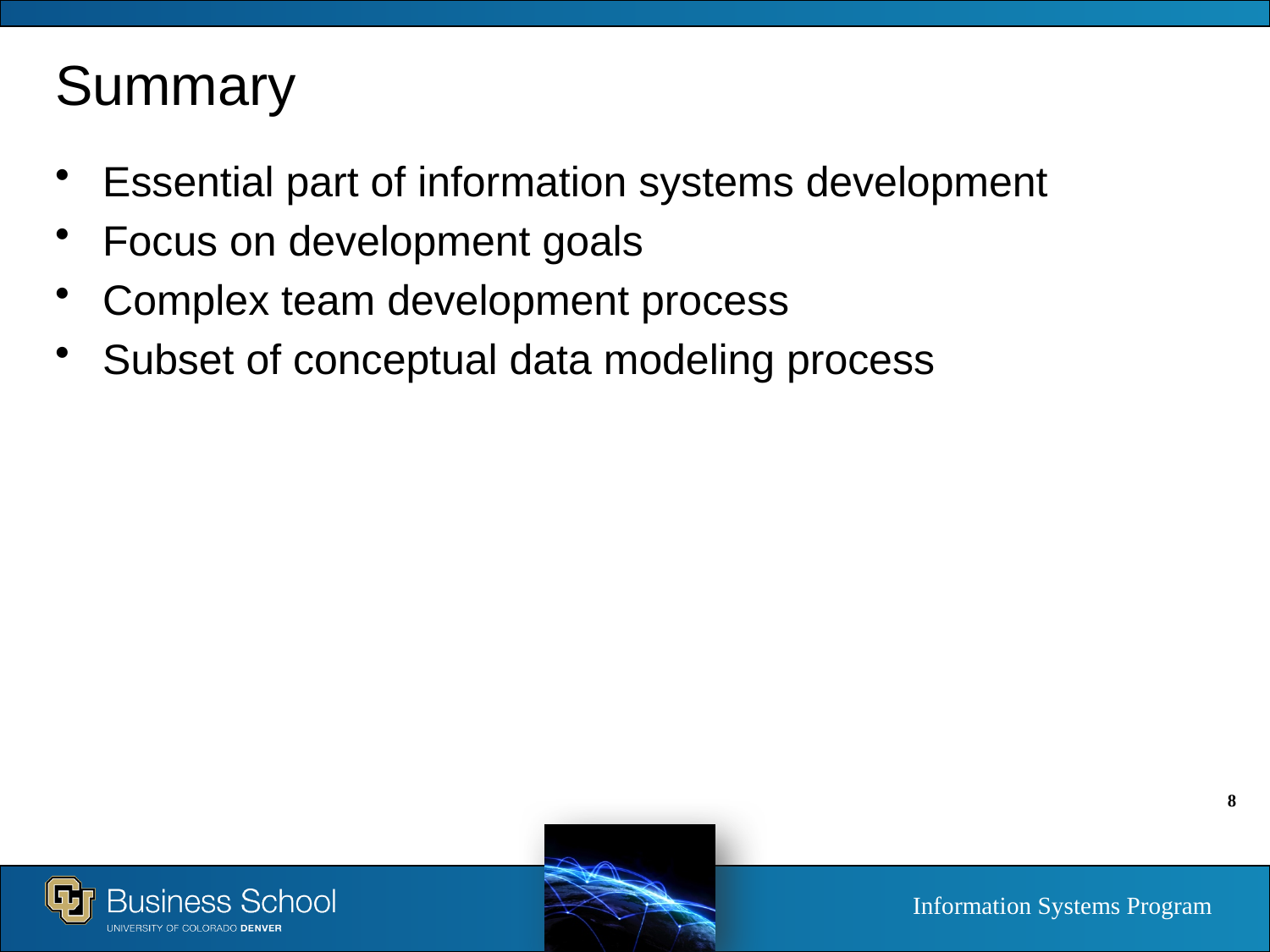

# Summary
Essential part of information systems development
Focus on development goals
Complex team development process
Subset of conceptual data modeling process